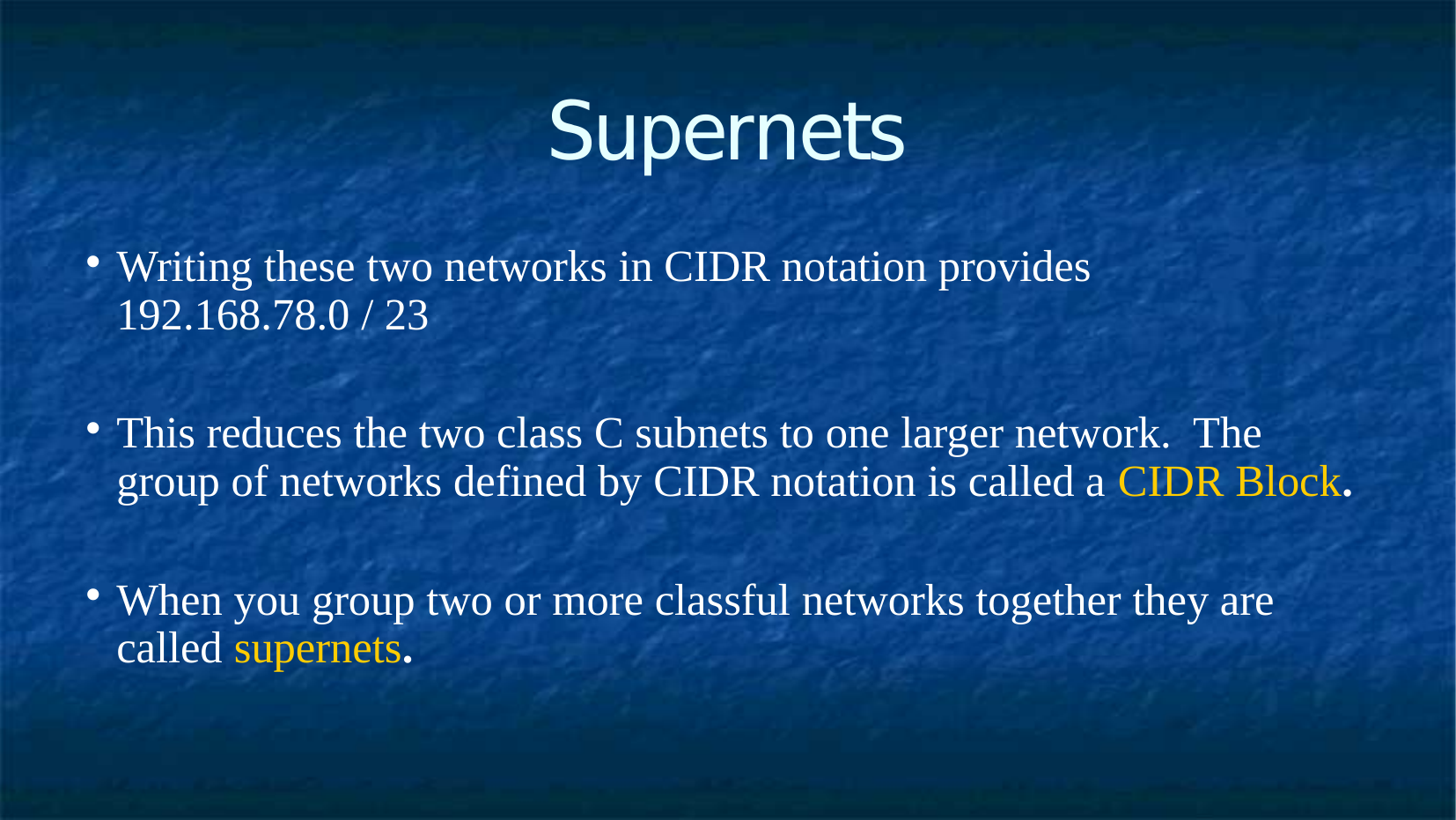

Supernets
Writing these two networks in CIDR notation provides  192.168.78.0 / 23

This reduces the two class C subnets to one larger network.  The group of networks defined by CIDR notation is called a CIDR Block.

When you group two or more classful networks together they are called supernets.